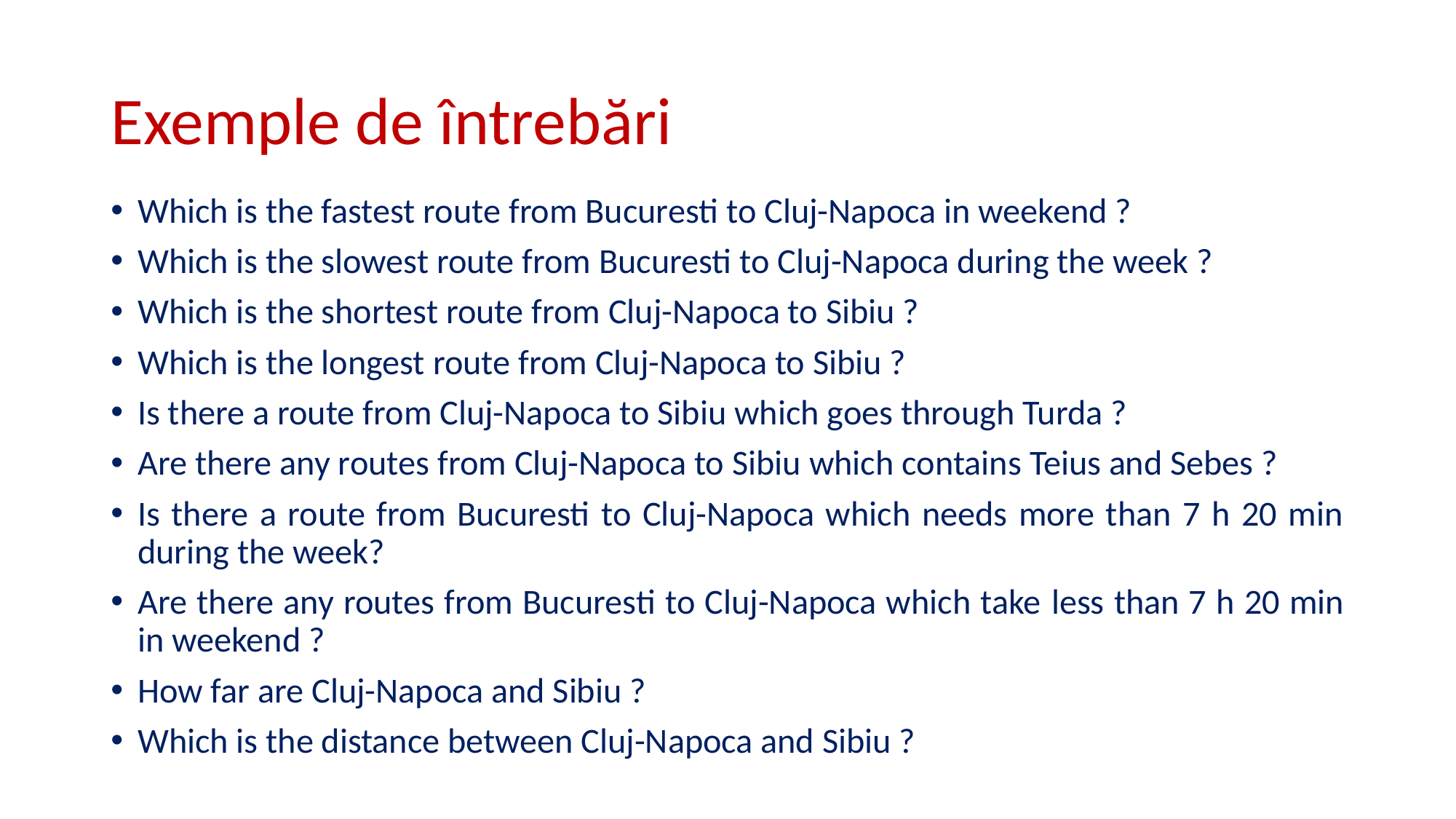

# Exemple de întrebări
Which is the fastest route from Bucuresti to Cluj-Napoca in weekend ?
Which is the slowest route from Bucuresti to Cluj-Napoca during the week ?
Which is the shortest route from Cluj-Napoca to Sibiu ?
Which is the longest route from Cluj-Napoca to Sibiu ?
Is there a route from Cluj-Napoca to Sibiu which goes through Turda ?
Are there any routes from Cluj-Napoca to Sibiu which contains Teius and Sebes ?
Is there a route from Bucuresti to Cluj-Napoca which needs more than 7 h 20 min during the week?
Are there any routes from Bucuresti to Cluj-Napoca which take less than 7 h 20 min in weekend ?
How far are Cluj-Napoca and Sibiu ?
Which is the distance between Cluj-Napoca and Sibiu ?